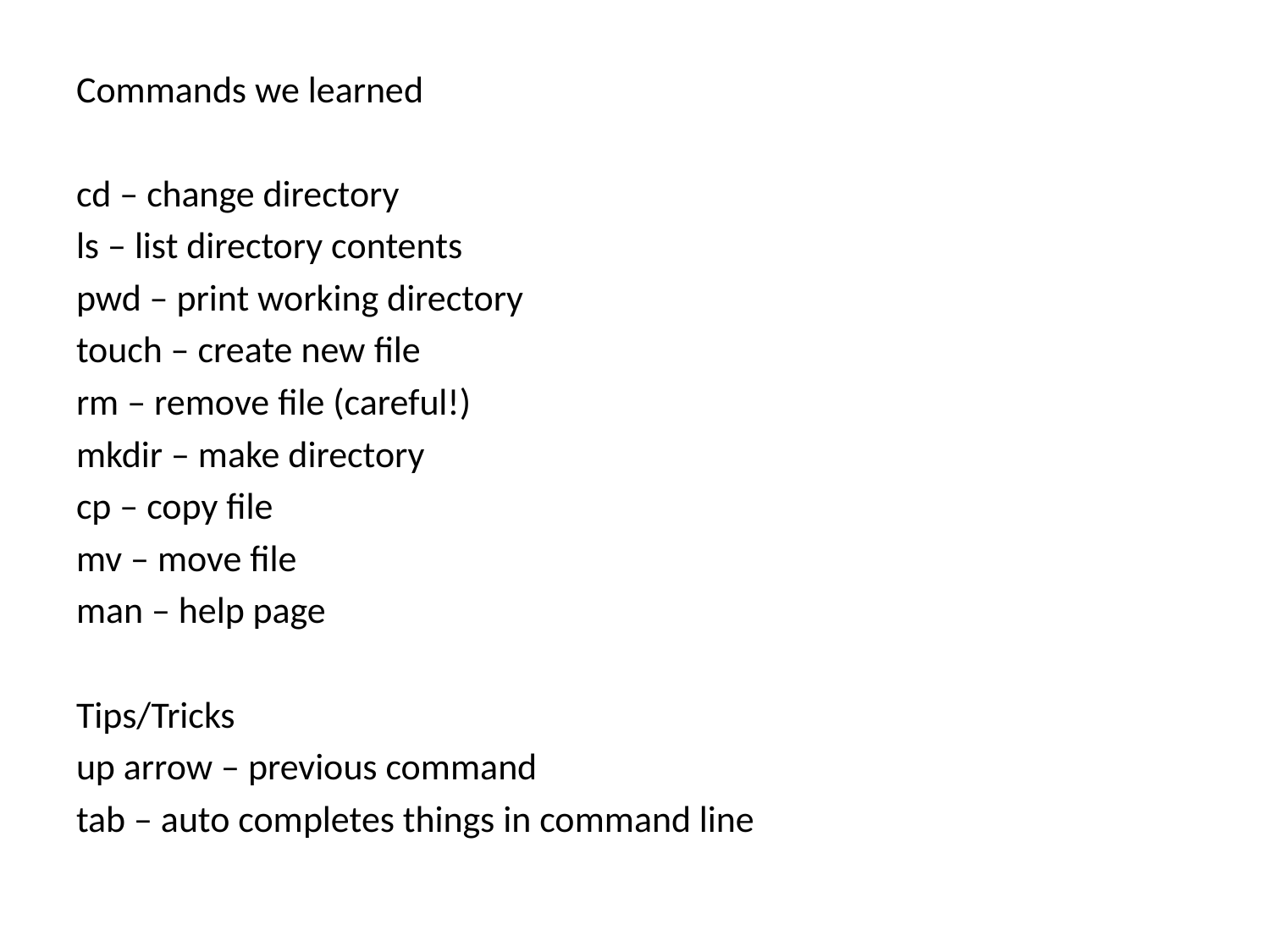

Commands we learned

cd – change directory
ls – list directory contents
pwd – print working directory
touch – create new file
rm – remove file (careful!)
mkdir – make directory
cp – copy file
mv – move file
man – help page

Tips/Tricks
up arrow – previous command
tab – auto completes things in command line